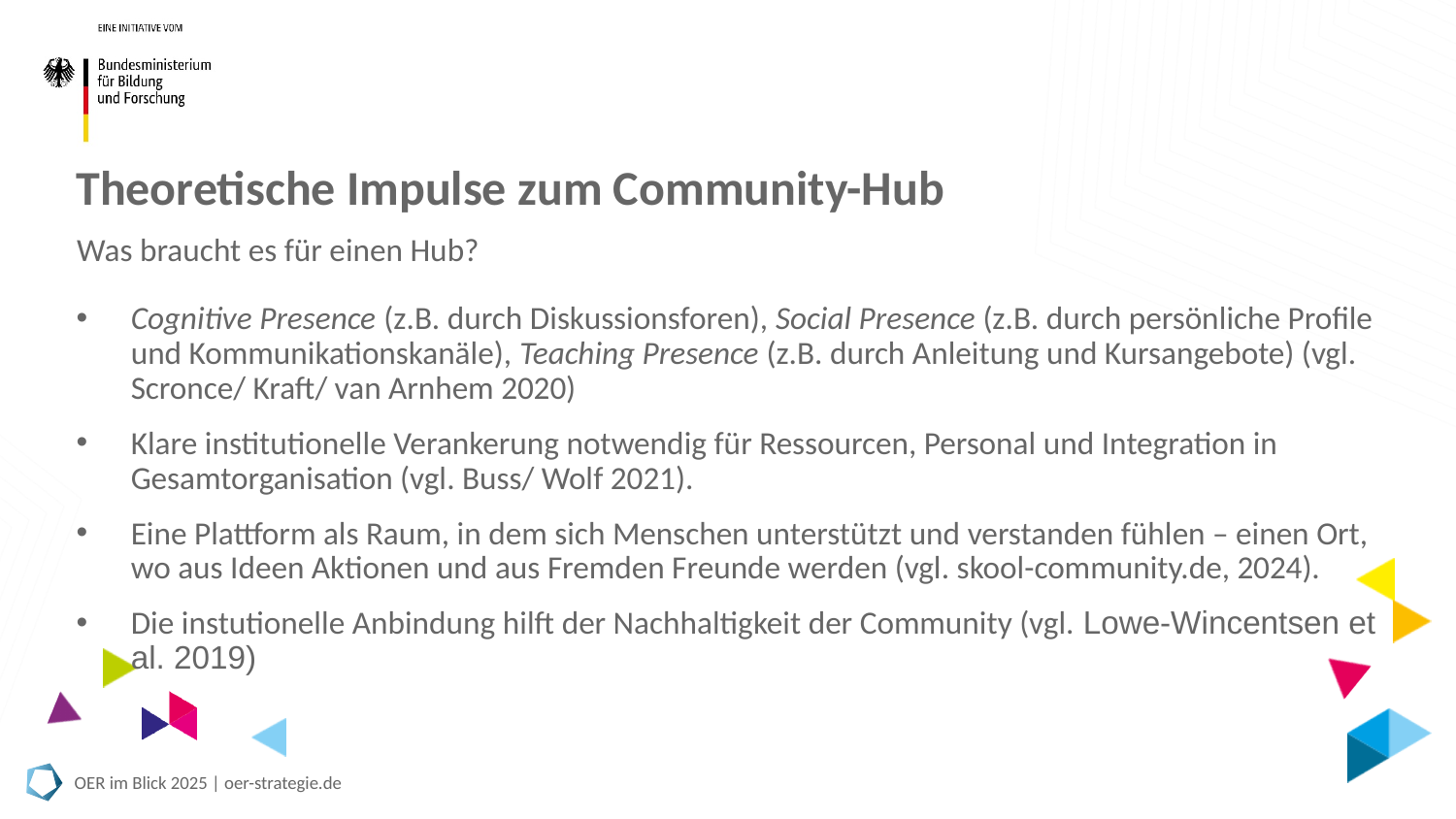

Theoretische Impulse zum Community-Hub
Was braucht es für einen Hub?
Cognitive Presence (z.B. durch Diskussionsforen), Social Presence (z.B. durch persönliche Profile und Kommunikationskanäle), Teaching Presence (z.B. durch Anleitung und Kursangebote) (vgl. Scronce/ Kraft/ van Arnhem 2020)
Klare institutionelle Verankerung notwendig für Ressourcen, Personal und Integration in Gesamtorganisation (vgl. Buss/ Wolf 2021).
Eine Plattform als Raum, in dem sich Menschen unterstützt und verstanden fühlen – einen Ort, wo aus Ideen Aktionen und aus Fremden Freunde werden (vgl. skool-community.de, 2024).
Die instutionelle Anbindung hilft der Nachhaltigkeit der Community (vgl. Lowe-Wincentsen et al. 2019)